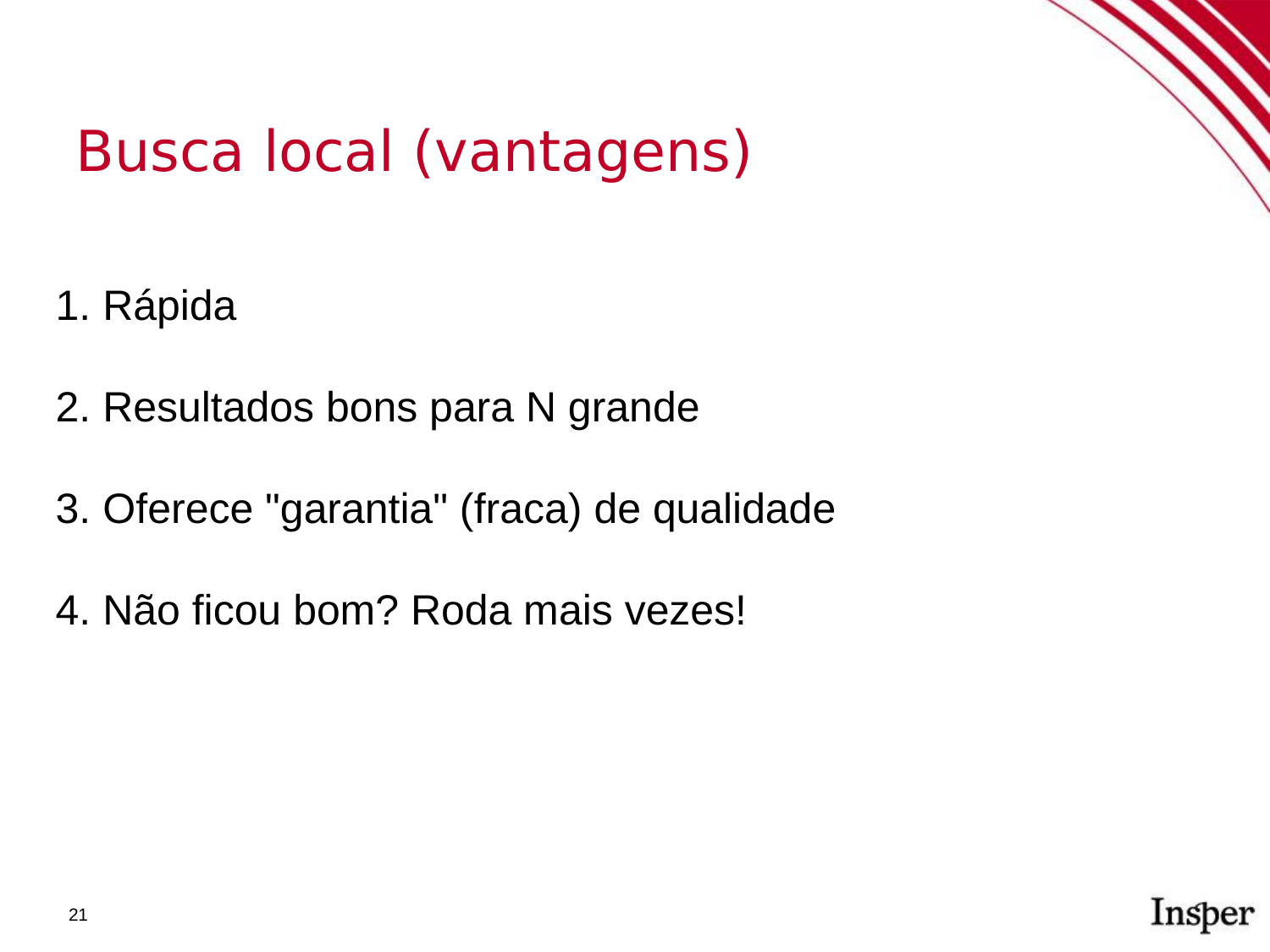

Busca local (vantagens)

 Rápida

 Resultados bons para N grande

 Oferece "garantia" (fraca) de qualidade

 Não ficou bom? Roda mais vezes!
21